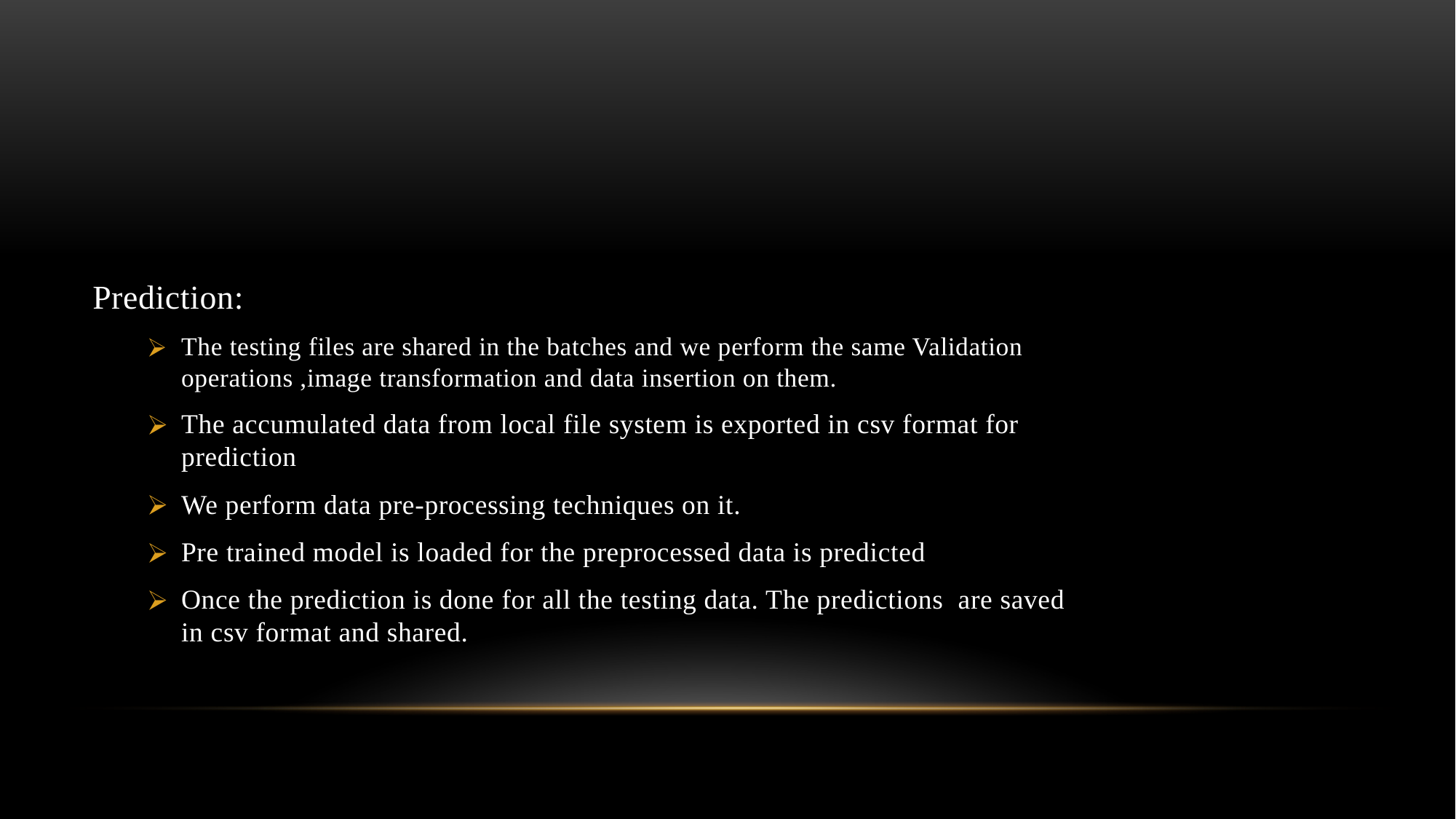

Prediction:
The testing files are shared in the batches and we perform the same Validation operations ,image transformation and data insertion on them.
The accumulated data from local file system is exported in csv format for  prediction
We perform data pre-processing techniques on it.
Pre trained model is loaded for the preprocessed data is predicted
Once the prediction is done for all the testing data. The predictions  are saved in csv format and shared.